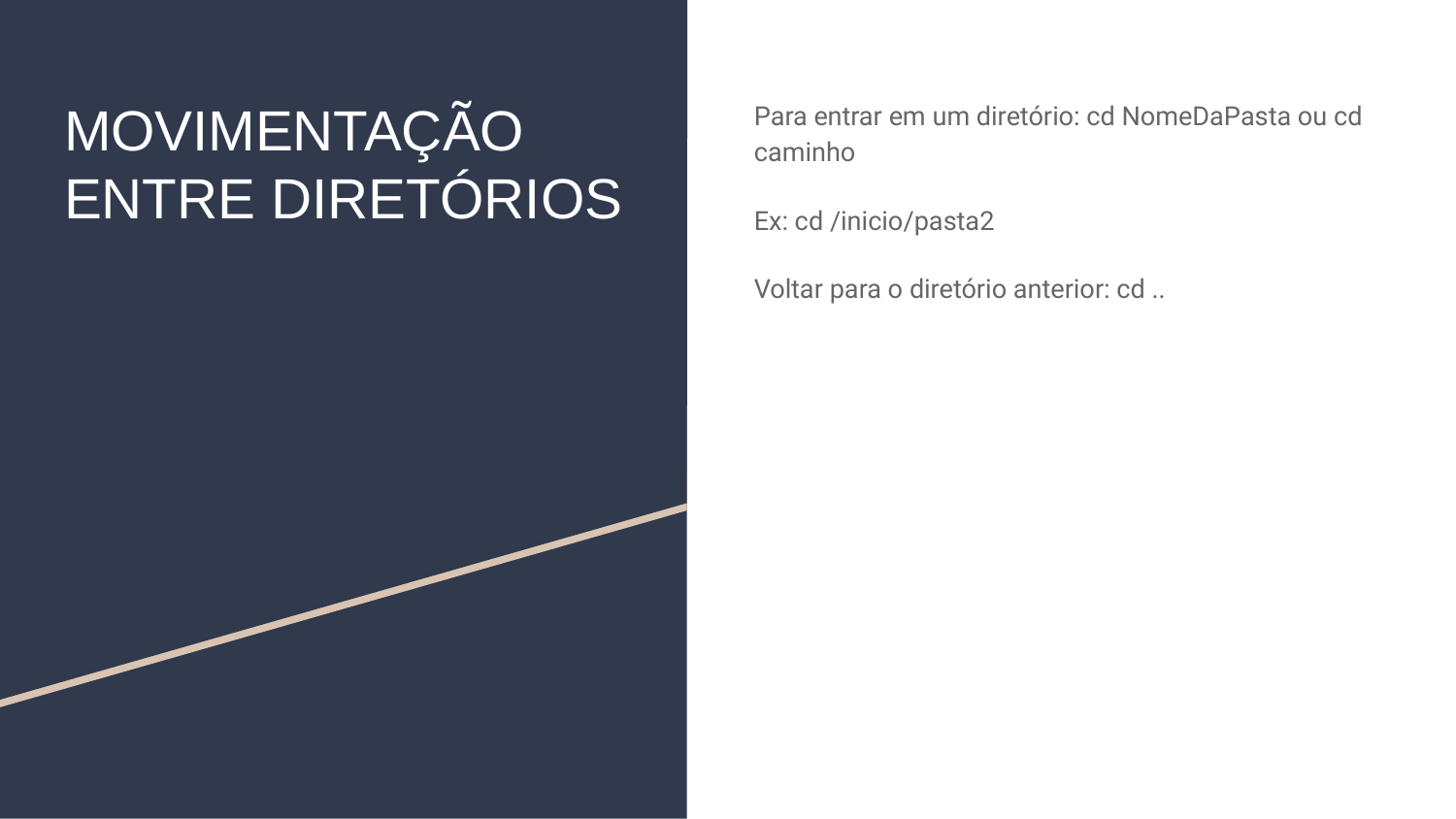

# MOVIMENTAÇÃO ENTRE DIRETÓRIOS
Para entrar em um diretório: cd NomeDaPasta ou cd caminho
Ex: cd /inicio/pasta2
Voltar para o diretório anterior: cd ..